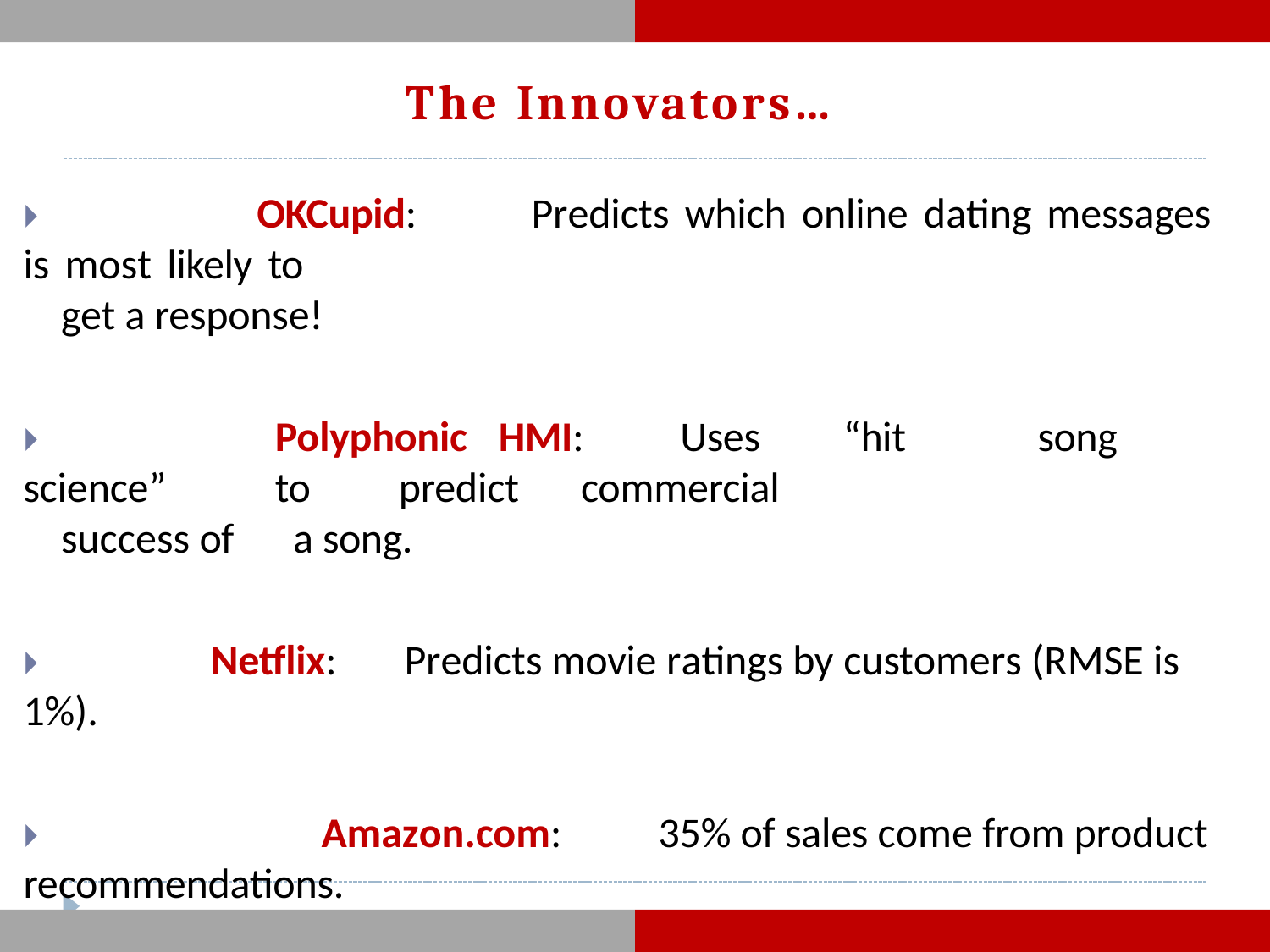

# The Innovators…
🞂​	OKCupid:	Predicts which online dating messages is most likely to
get a response!

🞂​	Polyphonic	HMI:	Uses	“hit	song	science”	to	predict	commercial
success of	a song.

🞂​	Netflix:	Predicts movie ratings by customers (RMSE is 1%).

🞂​	Amazon.com:	35% of sales come from product recommendations.

🞂​	Divorce360.com:	Predicting success of a marriage!